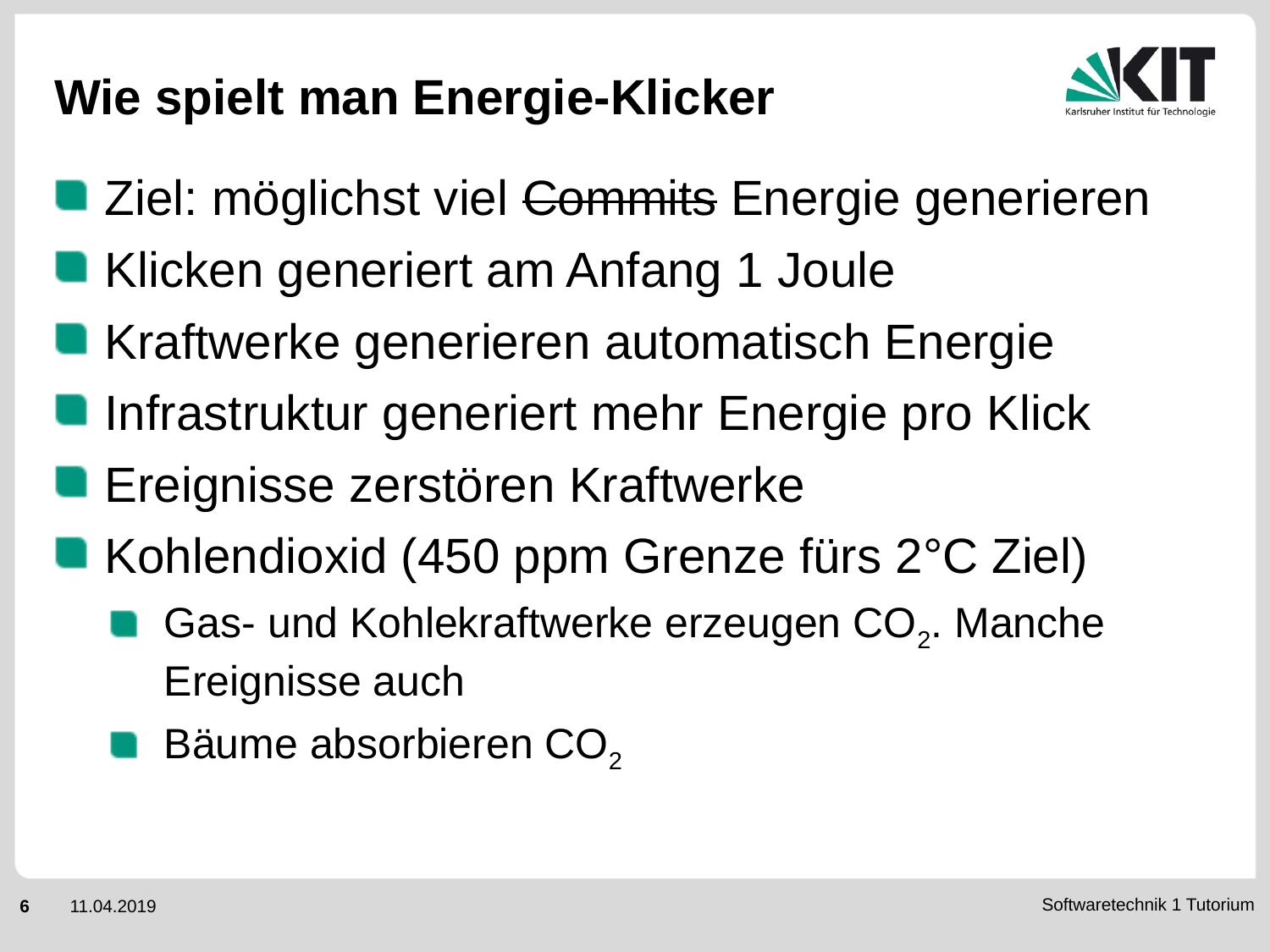

# Wie spielt man Energie-Klicker
Ziel: möglichst viel Commits Energie generieren
Klicken generiert am Anfang 1 Joule
Kraftwerke generieren automatisch Energie
Infrastruktur generiert mehr Energie pro Klick
Ereignisse zerstören Kraftwerke
Kohlendioxid (450 ppm Grenze fürs 2°C Ziel)
Gas- und Kohlekraftwerke erzeugen CO2. Manche Ereignisse auch
Bäume absorbieren CO2